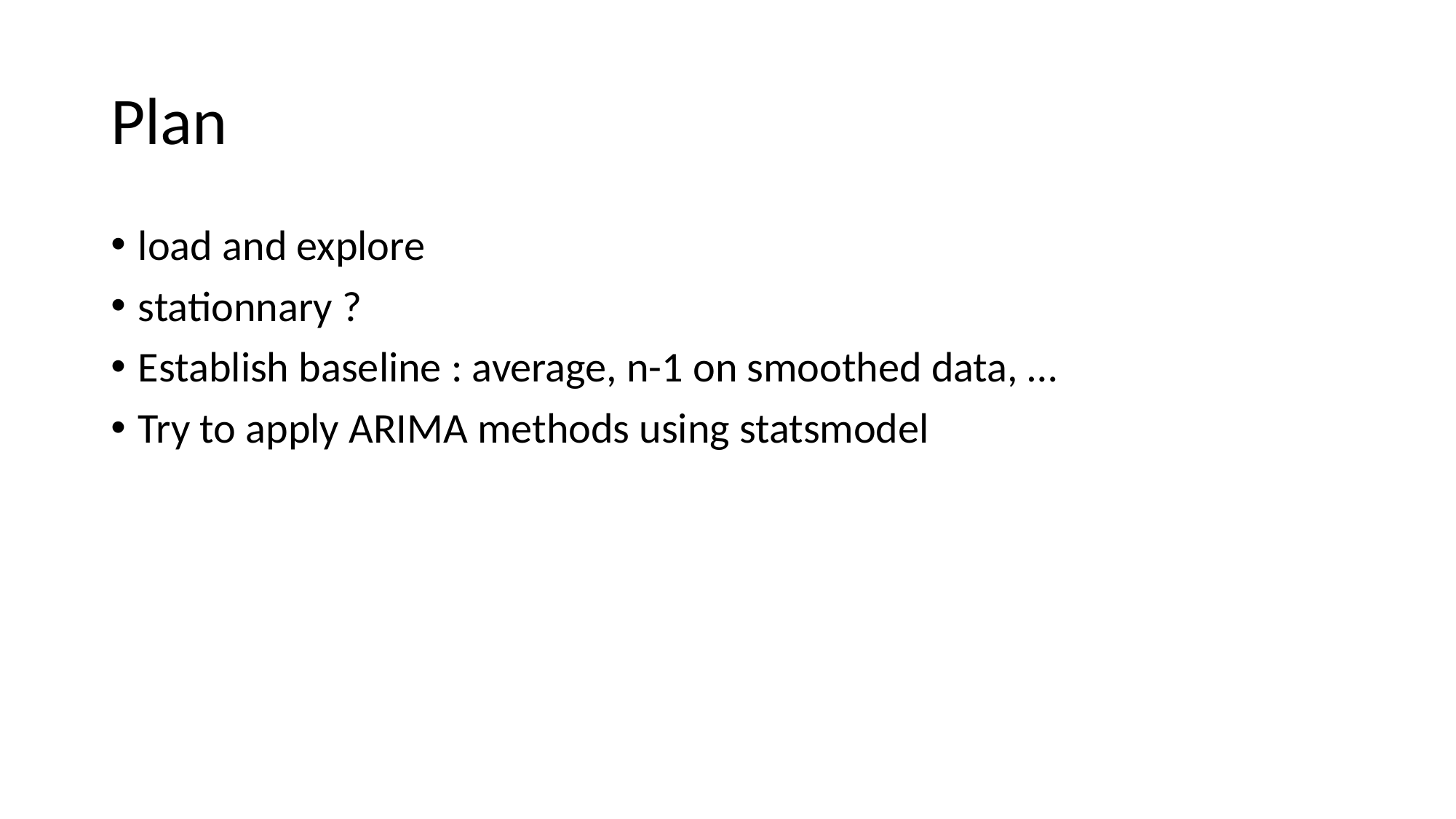

# Plan
load and explore
stationnary ?
Establish baseline : average, n-1 on smoothed data, …
Try to apply ARIMA methods using statsmodel